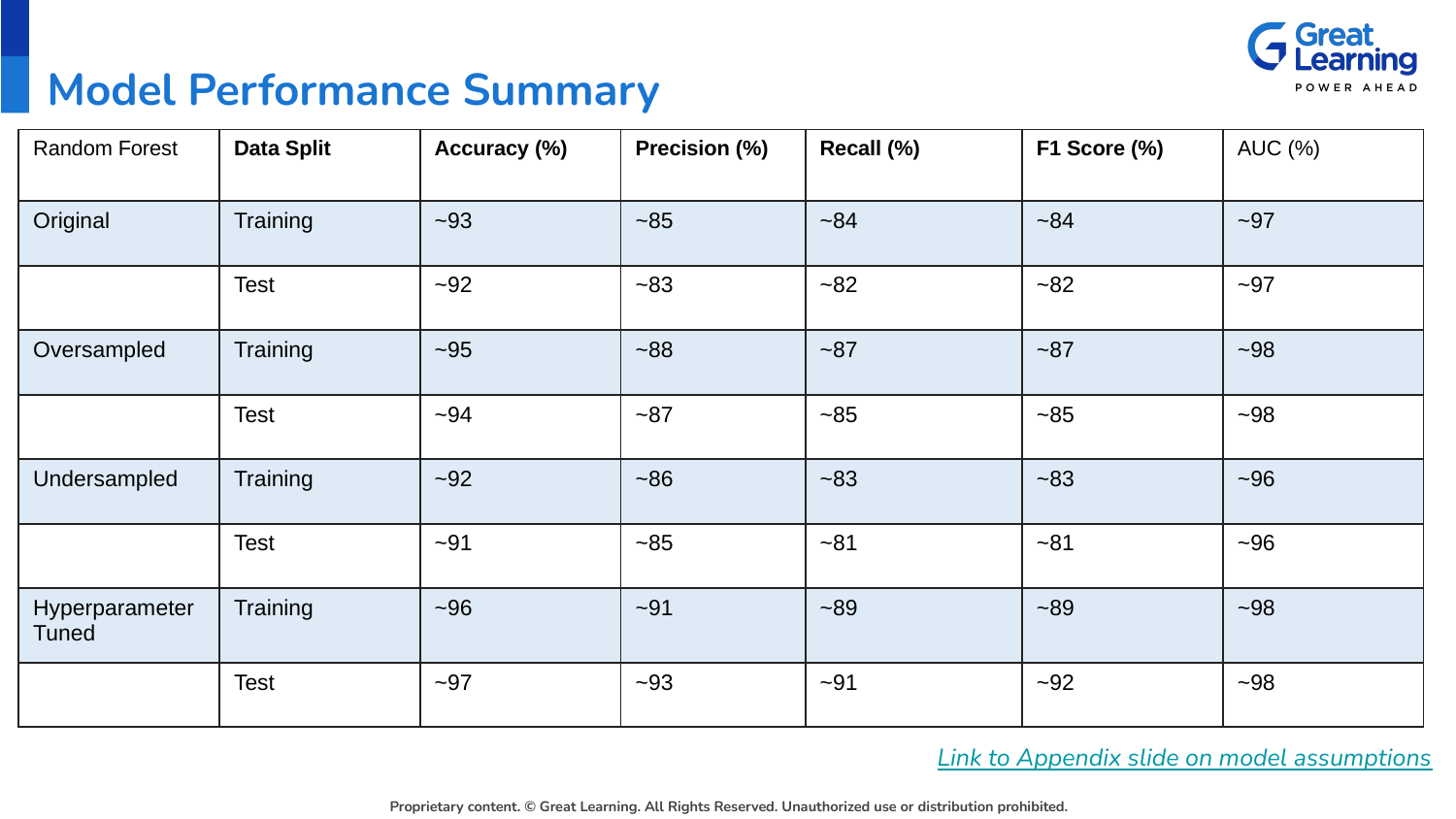

# Model Performance Summary
| Random Forest | Data Split | Accuracy (%) | Precision (%) | Recall (%) | F1 Score (%) | AUC (%) |
| --- | --- | --- | --- | --- | --- | --- |
| Original | Training | ~93 | ~85 | ~84 | ~84 | ~97 |
|  | Test | ~92 | ~83 | ~82 | ~82 | ~97 |
| Oversampled | Training | ~95 | ~88 | ~87 | ~87 | ~98 |
|  | Test | ~94 | ~87 | ~85 | ~85 | ~98 |
| Undersampled | Training | ~92 | ~86 | ~83 | ~83 | ~96 |
|  | Test | ~91 | ~85 | ~81 | ~81 | ~96 |
| Hyperparameter Tuned | Training | ~96 | ~91 | ~89 | ~89 | ~98 |
|  | Test | ~97 | ~93 | ~91 | ~92 | ~98 |
Link to Appendix slide on model assumptions